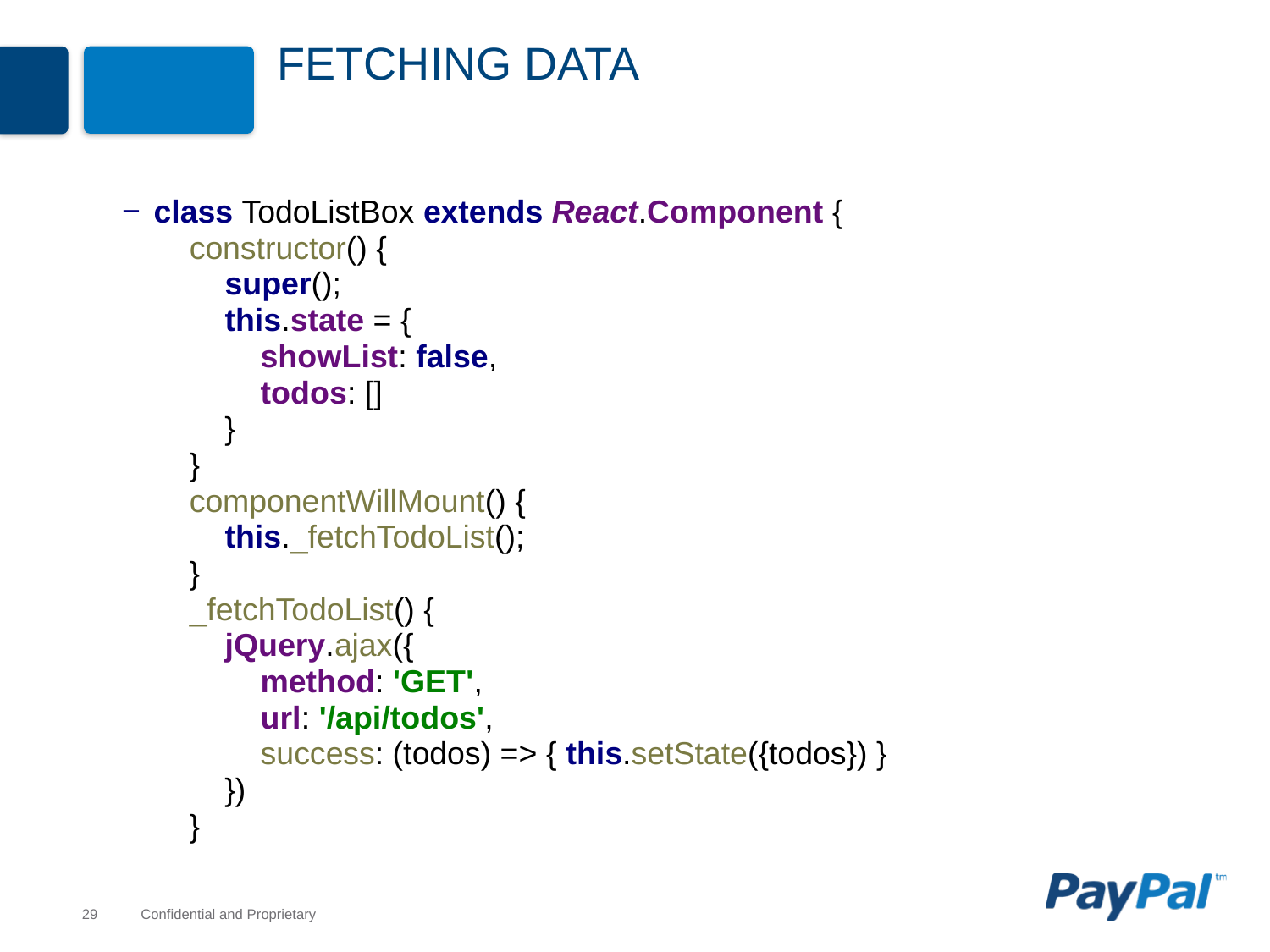

# Fetching Data
class TodoListBox extends React.Component {
    constructor() {
        super();
        this.state = {
            showList: false,
            todos: []
        }
    }
    componentWillMount() {
        this._fetchTodoList();
    }
    _fetchTodoList() {
        jQuery.ajax({
            method: 'GET',
            url: '/api/todos',
            success: (todos) => { this.setState({todos}) }
        })
    }